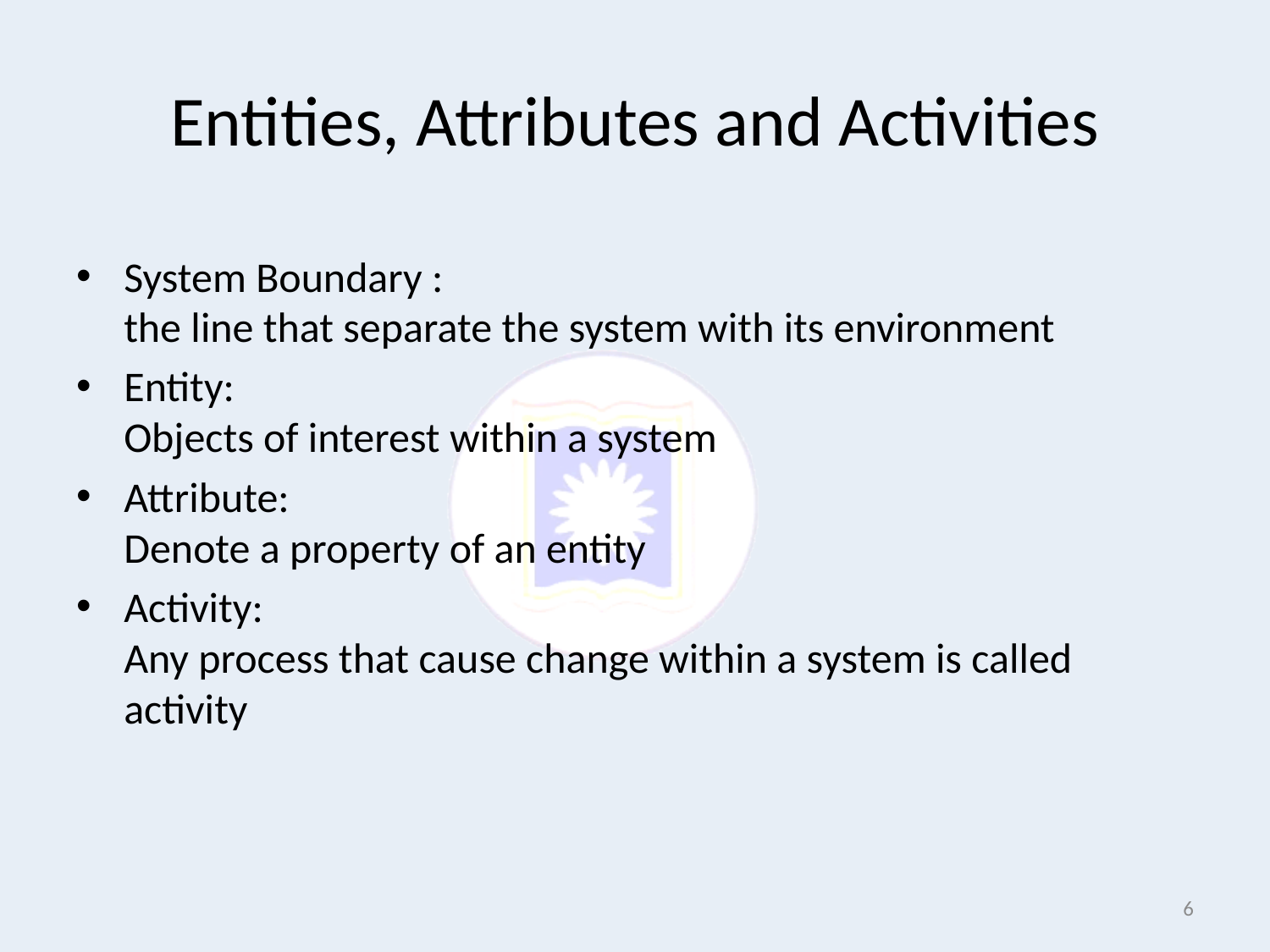

# Entities, Attributes and Activities
System Boundary :
the line that separate the system with its environment
Entity:
Objects of interest within a system
Attribute:
Denote a property of an entity
Activity:
Any process that cause change within a system is called activity
6